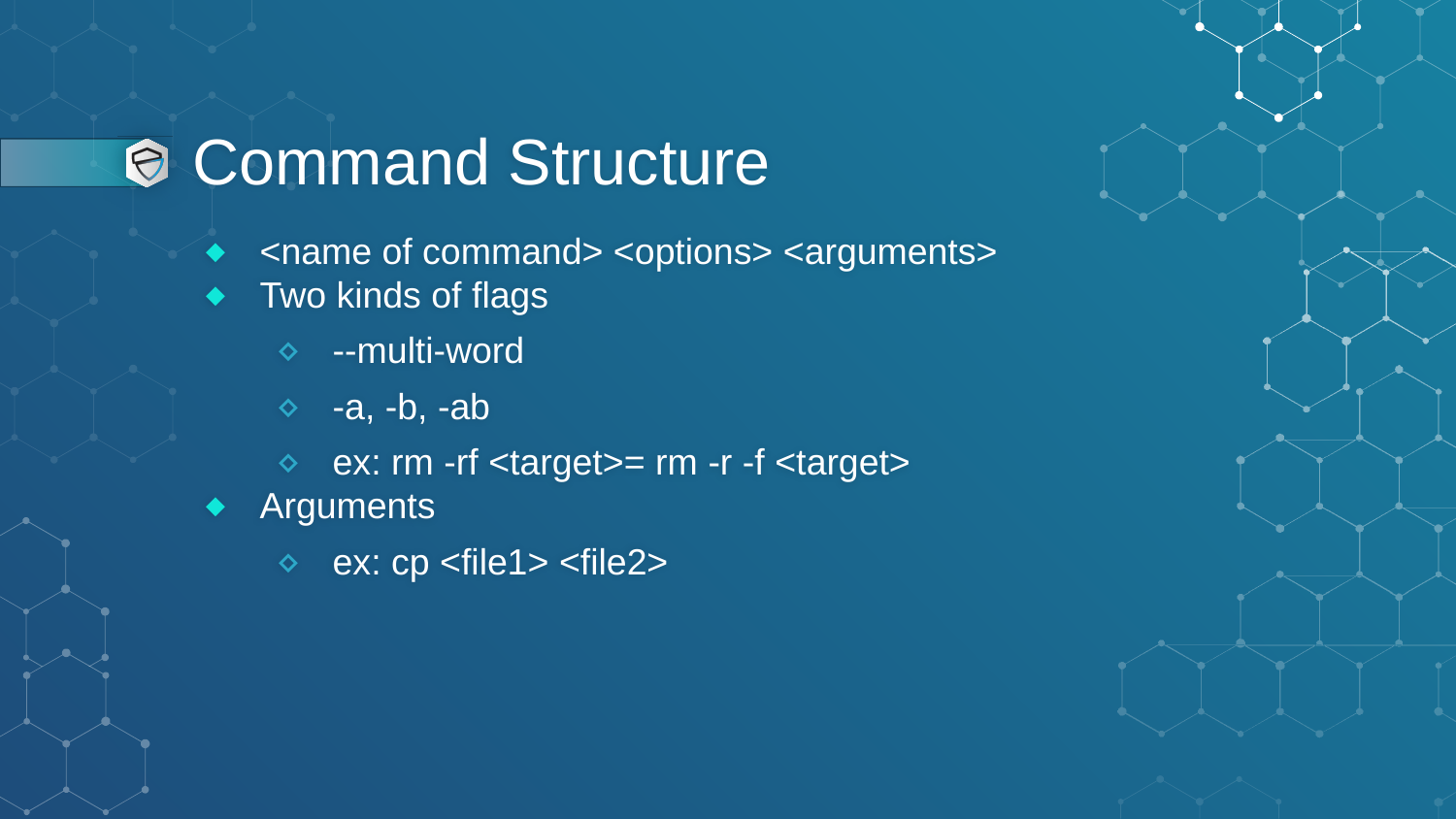

# Command Structure
<name of command> <options> <arguments>
Two kinds of flags
--multi-word
-a, -b, -ab
ex: rm -rf <target>= rm -r -f <target>
Arguments
ex: cp <file1> <file2>